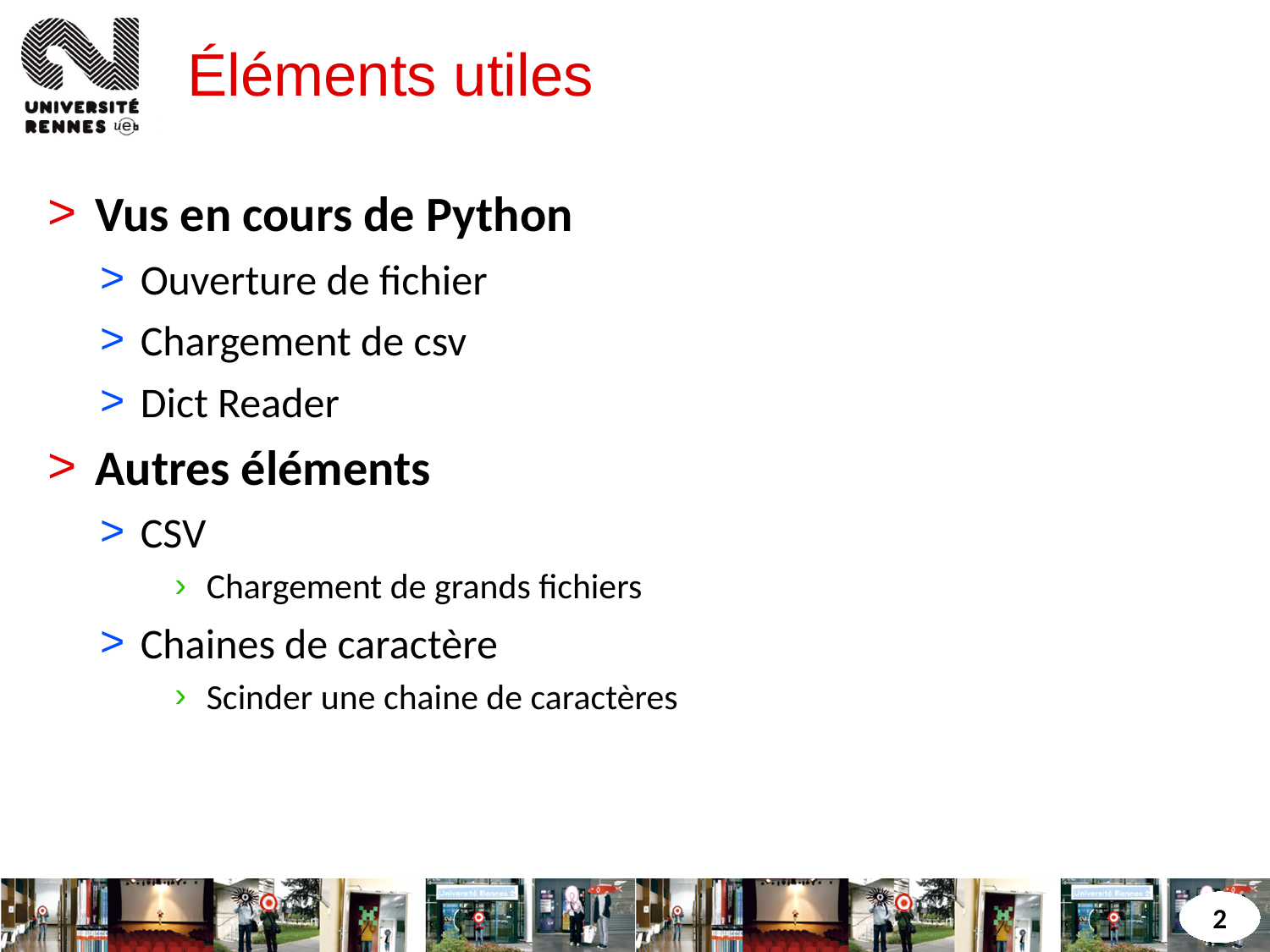

# Éléments utiles
Vus en cours de Python
Ouverture de fichier
Chargement de csv
Dict Reader
Autres éléments
CSV
Chargement de grands fichiers
Chaines de caractère
Scinder une chaine de caractères
2